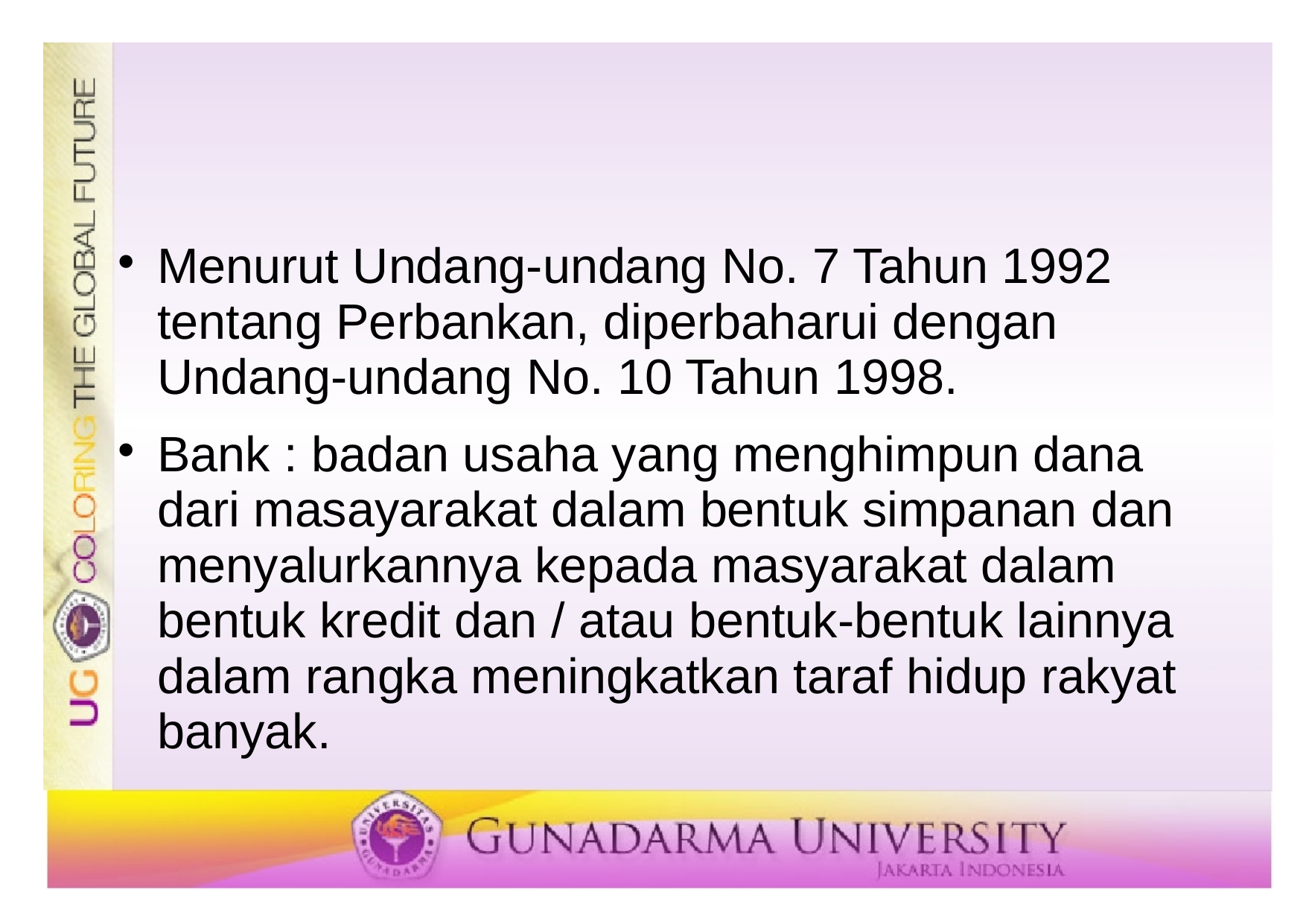

#
Menurut Undang-undang No. 7 Tahun 1992 tentang Perbankan, diperbaharui dengan Undang-undang No. 10 Tahun 1998.
Bank : badan usaha yang menghimpun dana dari masayarakat dalam bentuk simpanan dan menyalurkannya kepada masyarakat dalam bentuk kredit dan / atau bentuk-bentuk lainnya dalam rangka meningkatkan taraf hidup rakyat banyak.